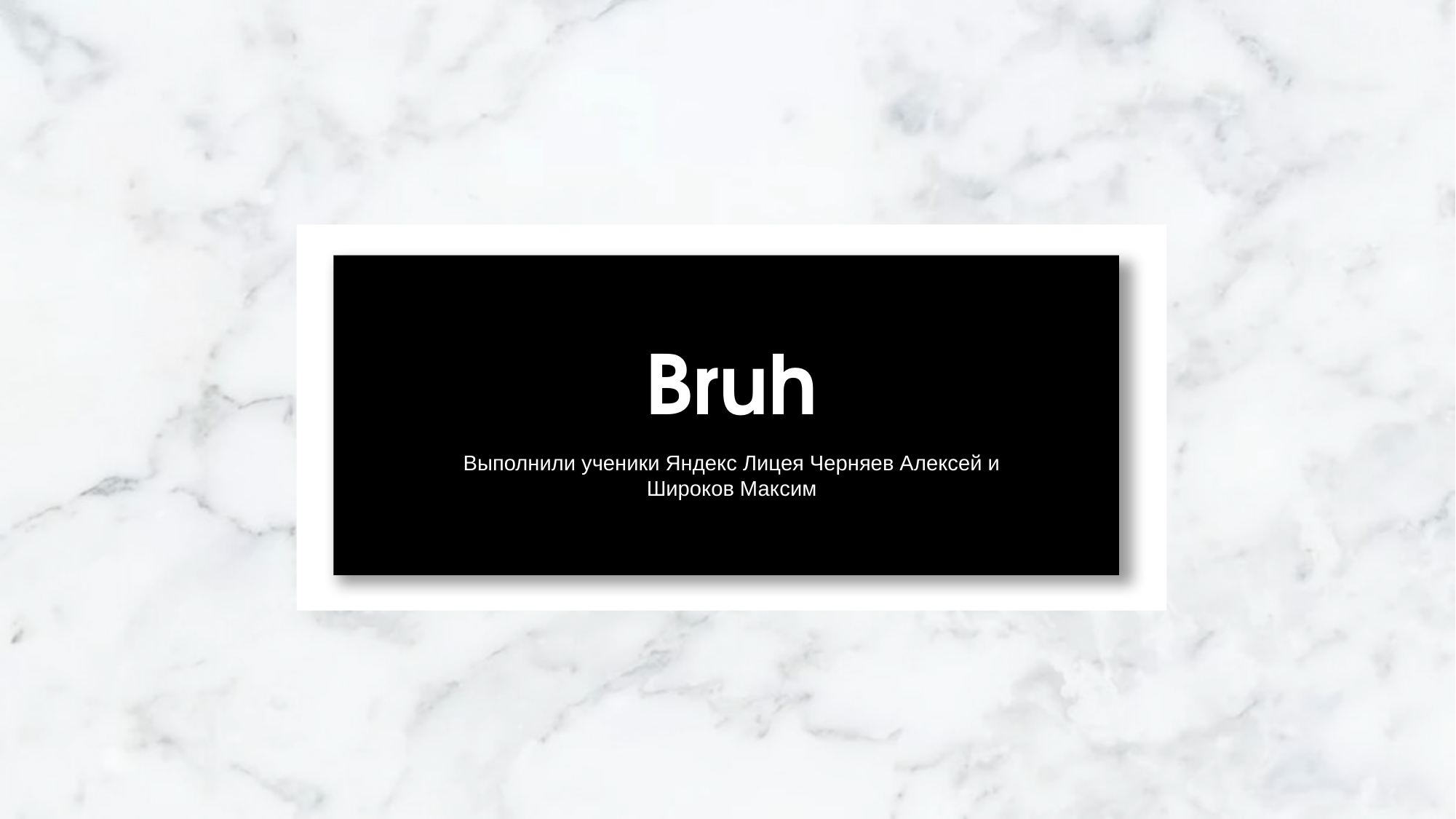

Bruh

Выполнили ученики Яндекс Лицея Черняев Алексей и Широков Максим